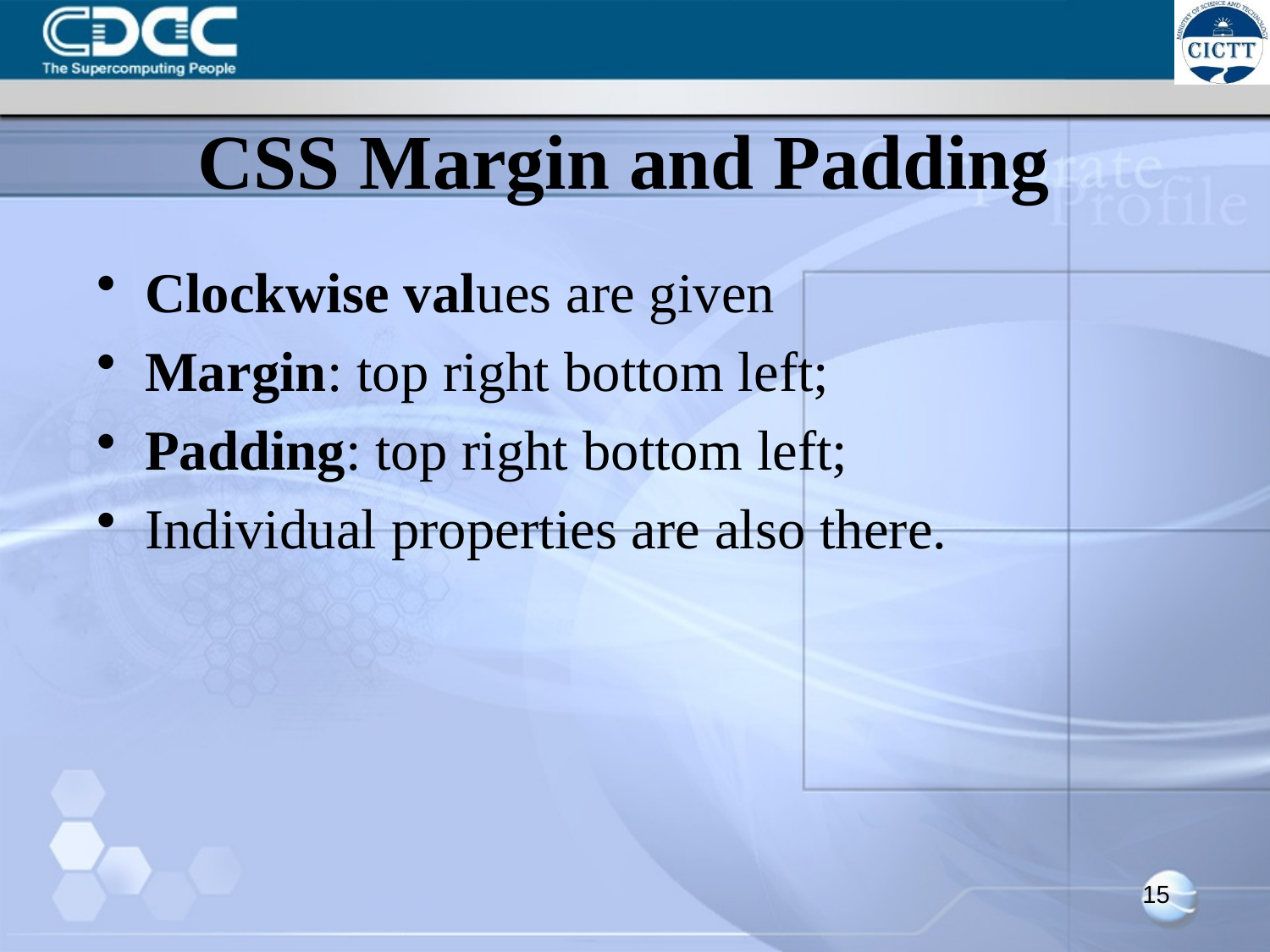

# CSS Margin and Padding
Clockwise values are given
Margin: top right bottom left;
Padding: top right bottom left;
Individual properties are also there.